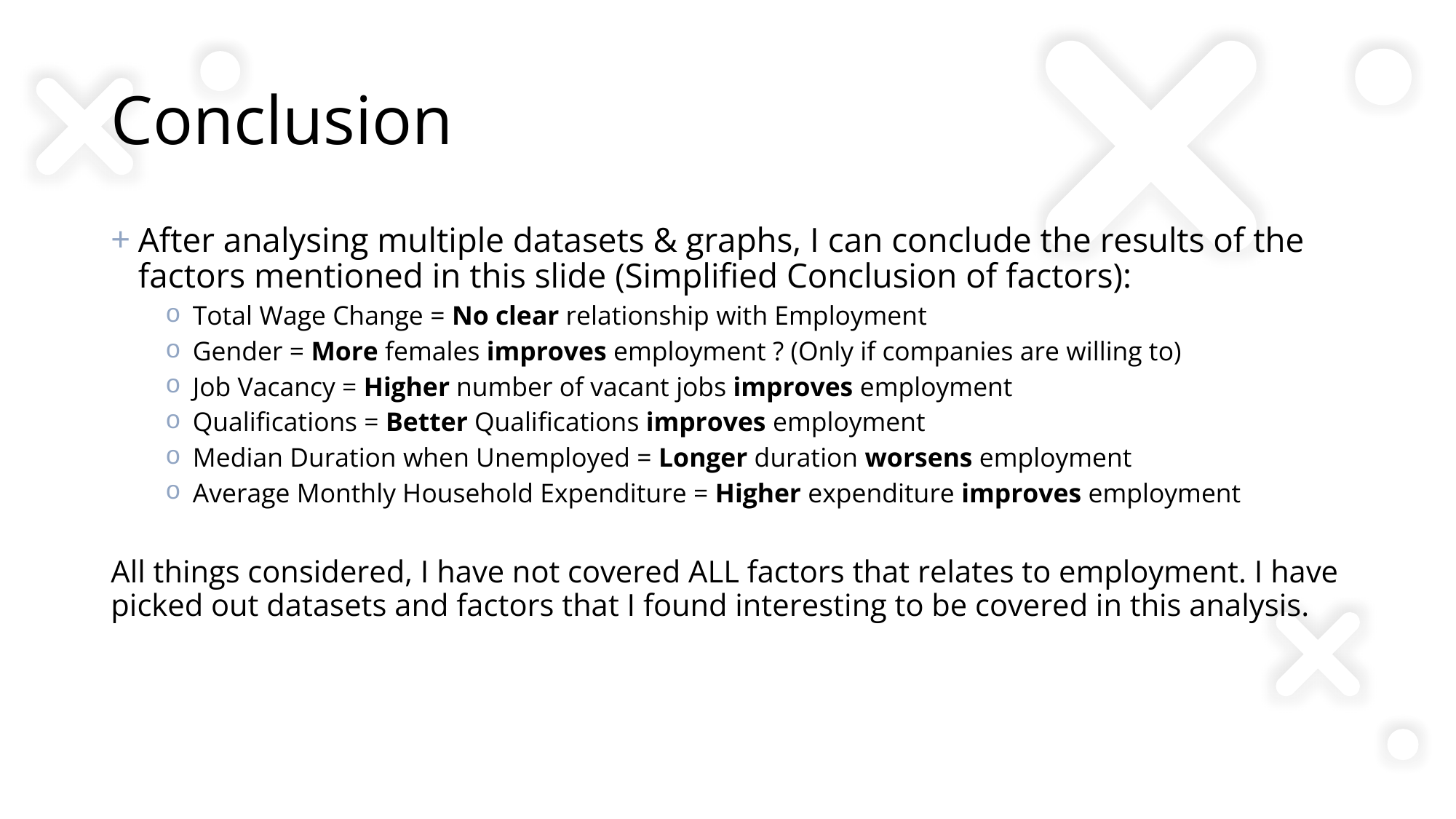

# Conclusion
After analysing multiple datasets & graphs, I can conclude the results of the factors mentioned in this slide (Simplified Conclusion of factors):
Total Wage Change = No clear relationship with Employment
Gender = More females improves employment ? (Only if companies are willing to)
Job Vacancy = Higher number of vacant jobs improves employment
Qualifications = Better Qualifications improves employment
Median Duration when Unemployed = Longer duration worsens employment
Average Monthly Household Expenditure = Higher expenditure improves employment

All things considered, I have not covered ALL factors that relates to employment. I have picked out datasets and factors that I found interesting to be covered in this analysis.